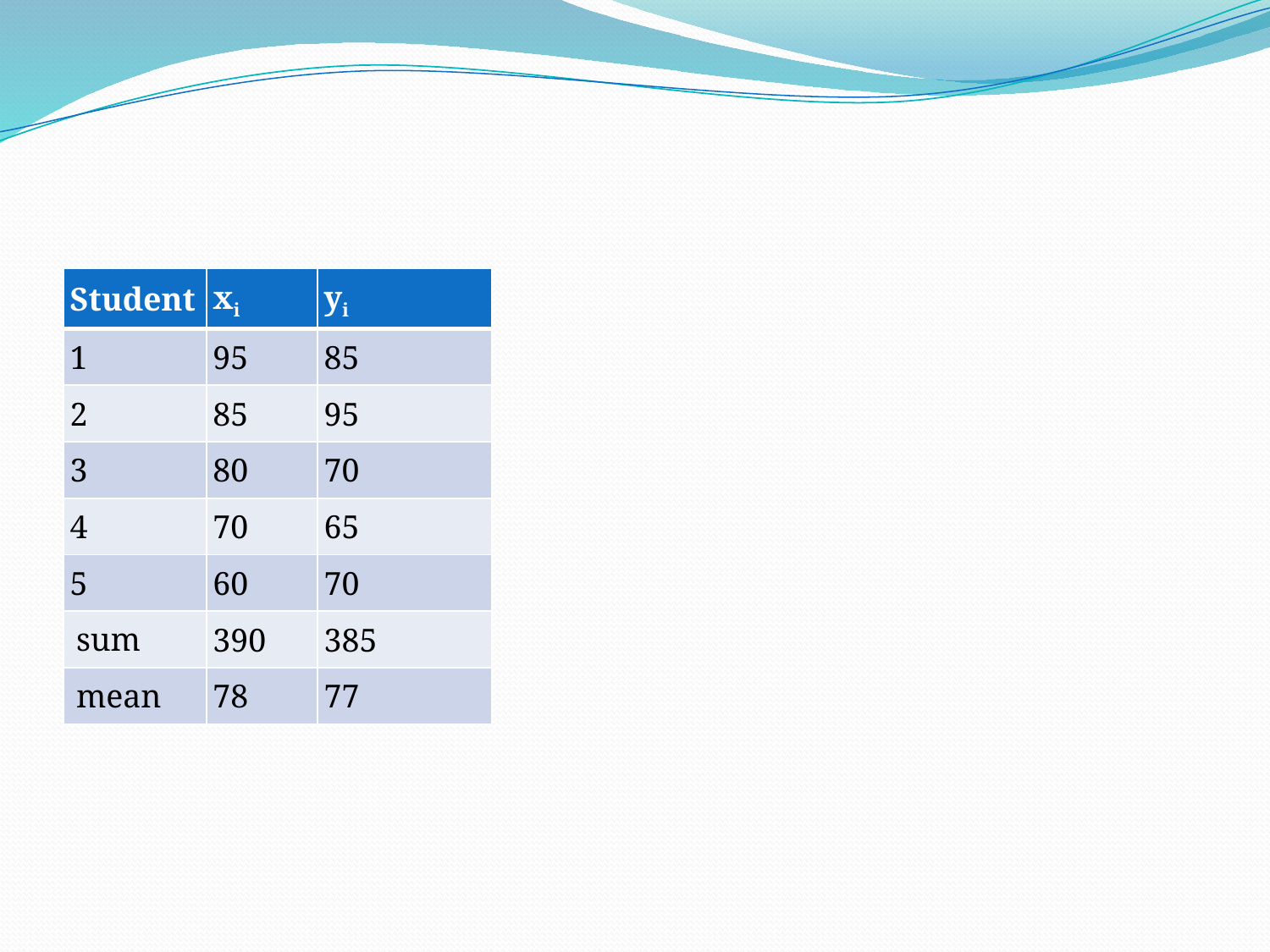

#
| Student | xi | yi |
| --- | --- | --- |
| 1 | 95 | 85 |
| 2 | 85 | 95 |
| 3 | 80 | 70 |
| 4 | 70 | 65 |
| 5 | 60 | 70 |
| sum | 390 | 385 |
| mean | 78 | 77 |